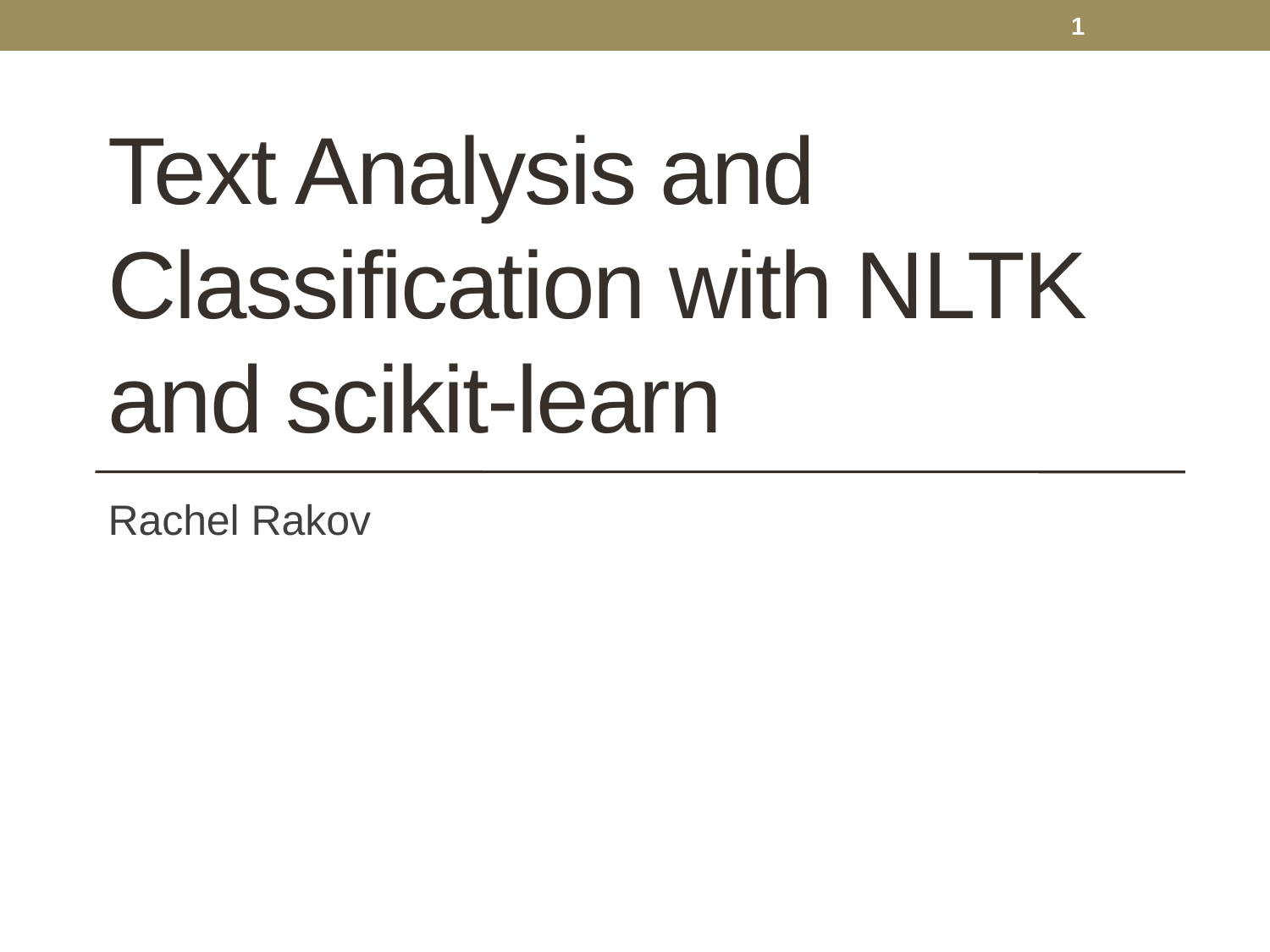

1
# Text Analysis and Classification with NLTK and scikit-learn
Rachel Rakov